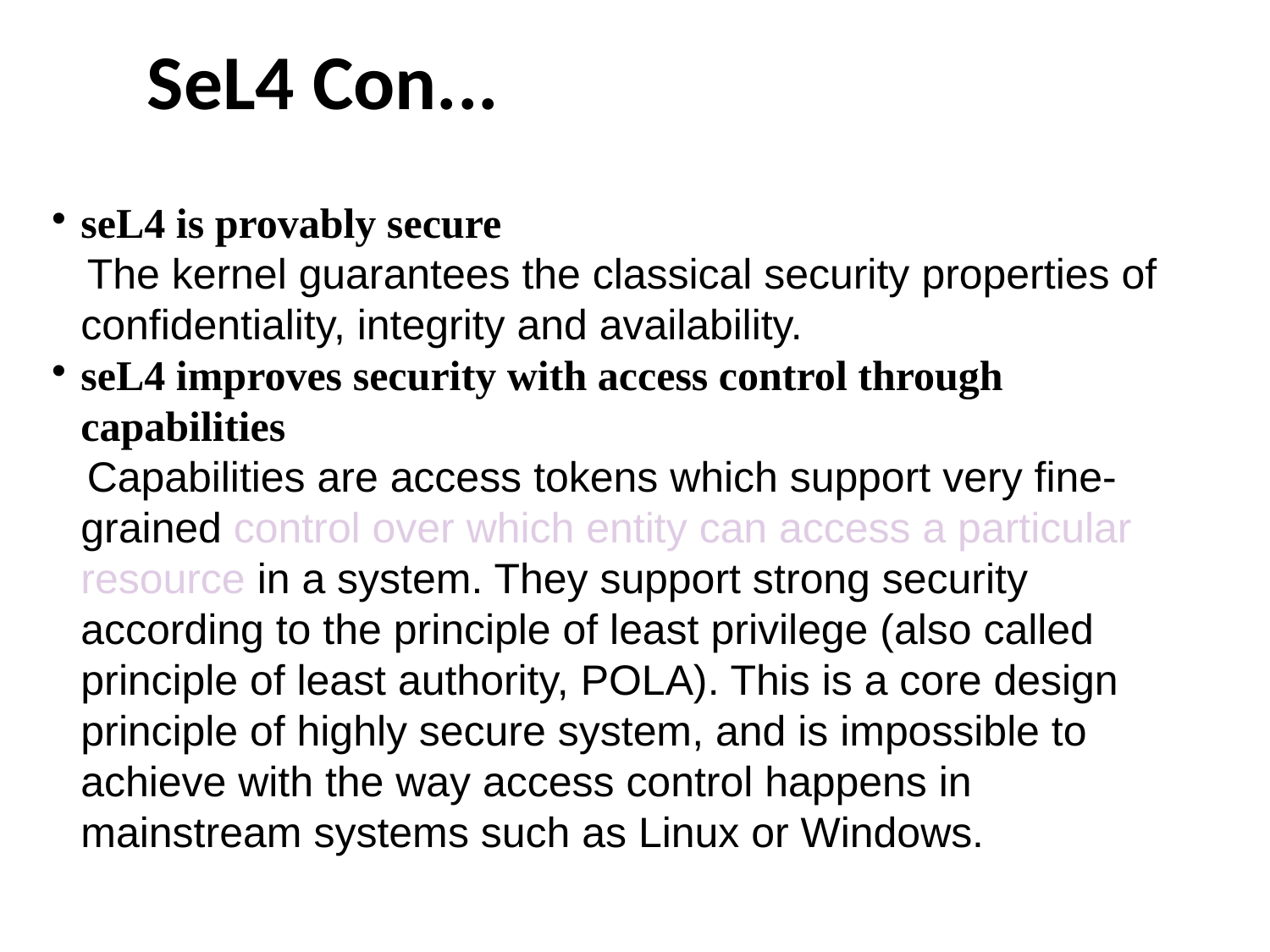

SeL4 Con...
seL4 is provably secure
   The kernel guarantees the classical security properties of confidentiality, integrity and availability.
seL4 improves security with access control through capabilities
   Capabilities are access tokens which support very fine-grained control over which entity can access a particular resource in a system. They support strong security according to the principle of least privilege (also called principle of least authority, POLA). This is a core design principle of highly secure system, and is impossible to achieve with the way access control happens in mainstream systems such as Linux or Windows.